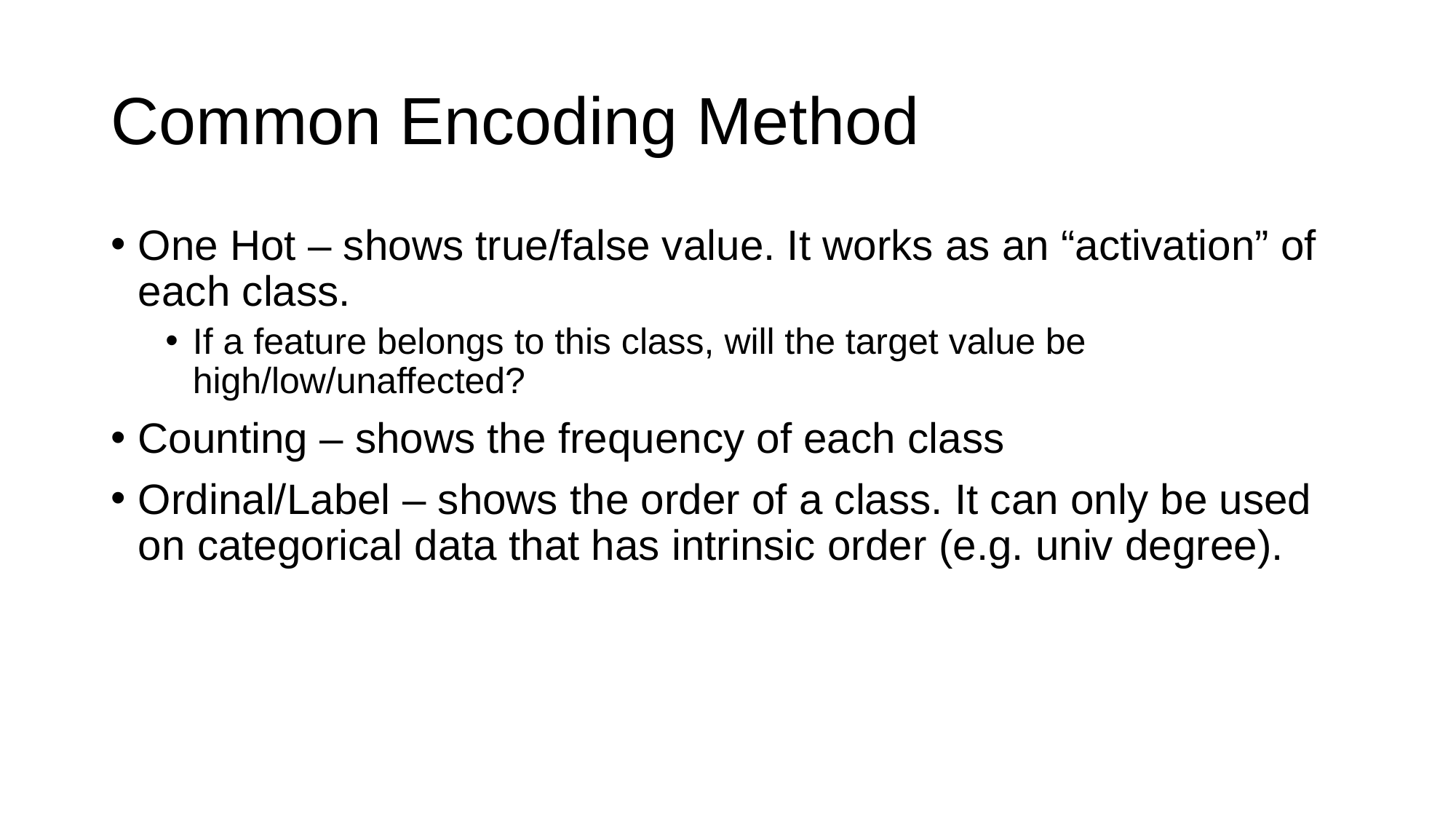

# Common Encoding Method
One Hot – shows true/false value. It works as an “activation” of each class.
If a feature belongs to this class, will the target value be high/low/unaffected?
Counting – shows the frequency of each class
Ordinal/Label – shows the order of a class. It can only be used on categorical data that has intrinsic order (e.g. univ degree).